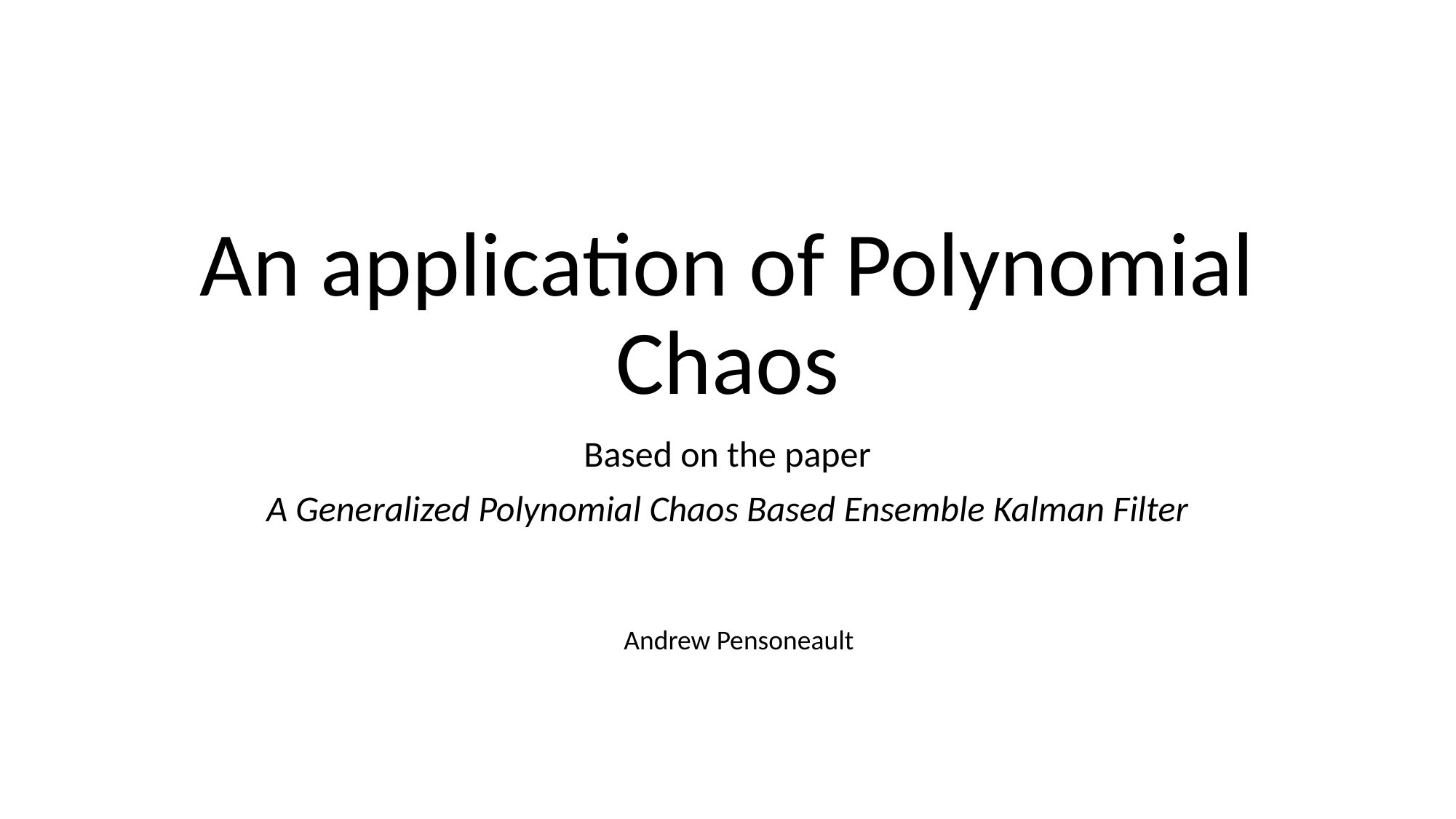

# An application of Polynomial Chaos
Based on the paper
A Generalized Polynomial Chaos Based Ensemble Kalman Filter

Andrew Pensoneault